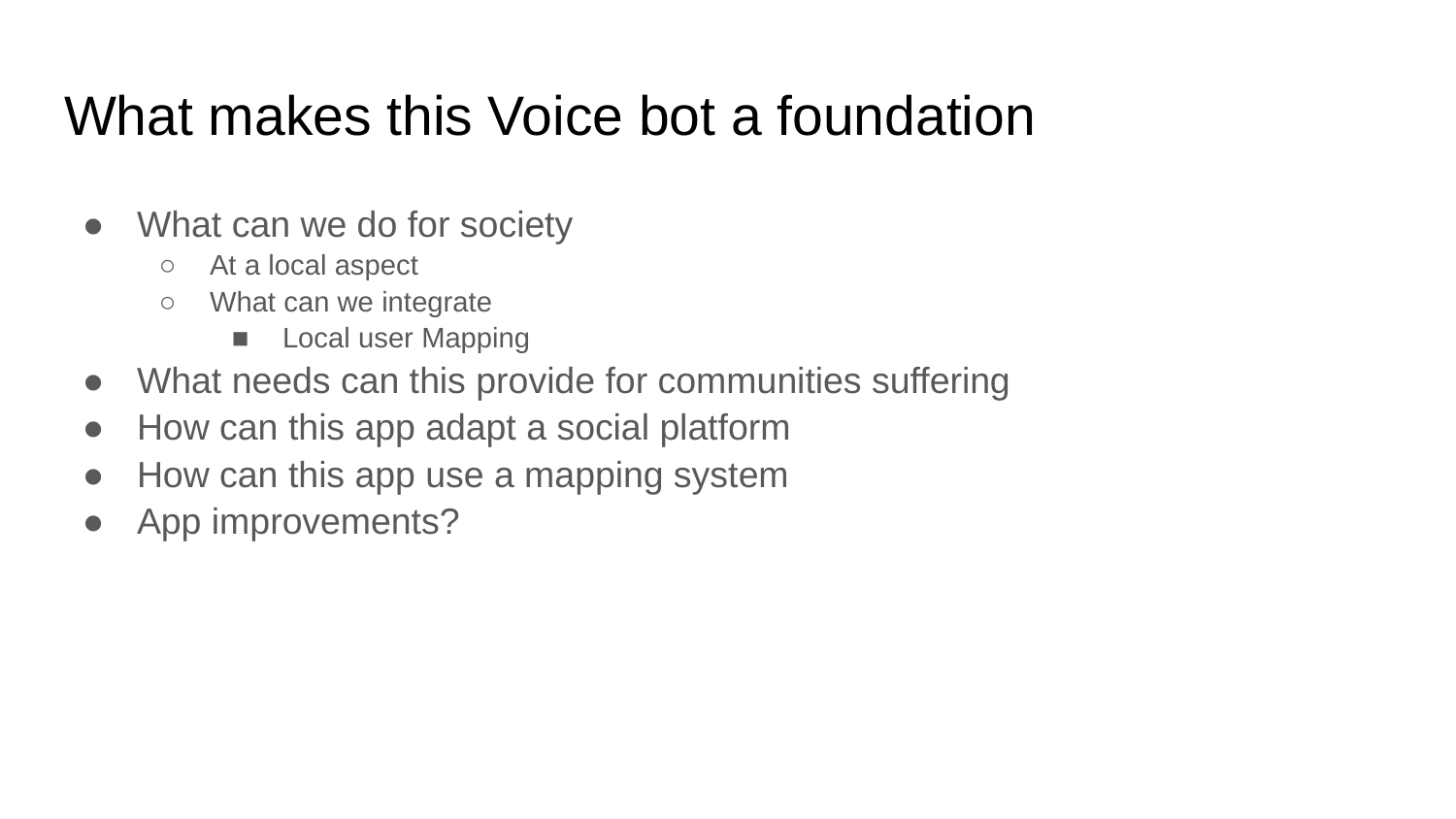

# What makes this Voice bot a foundation
What can we do for society
At a local aspect
What can we integrate
Local user Mapping
What needs can this provide for communities suffering
How can this app adapt a social platform
How can this app use a mapping system
App improvements?